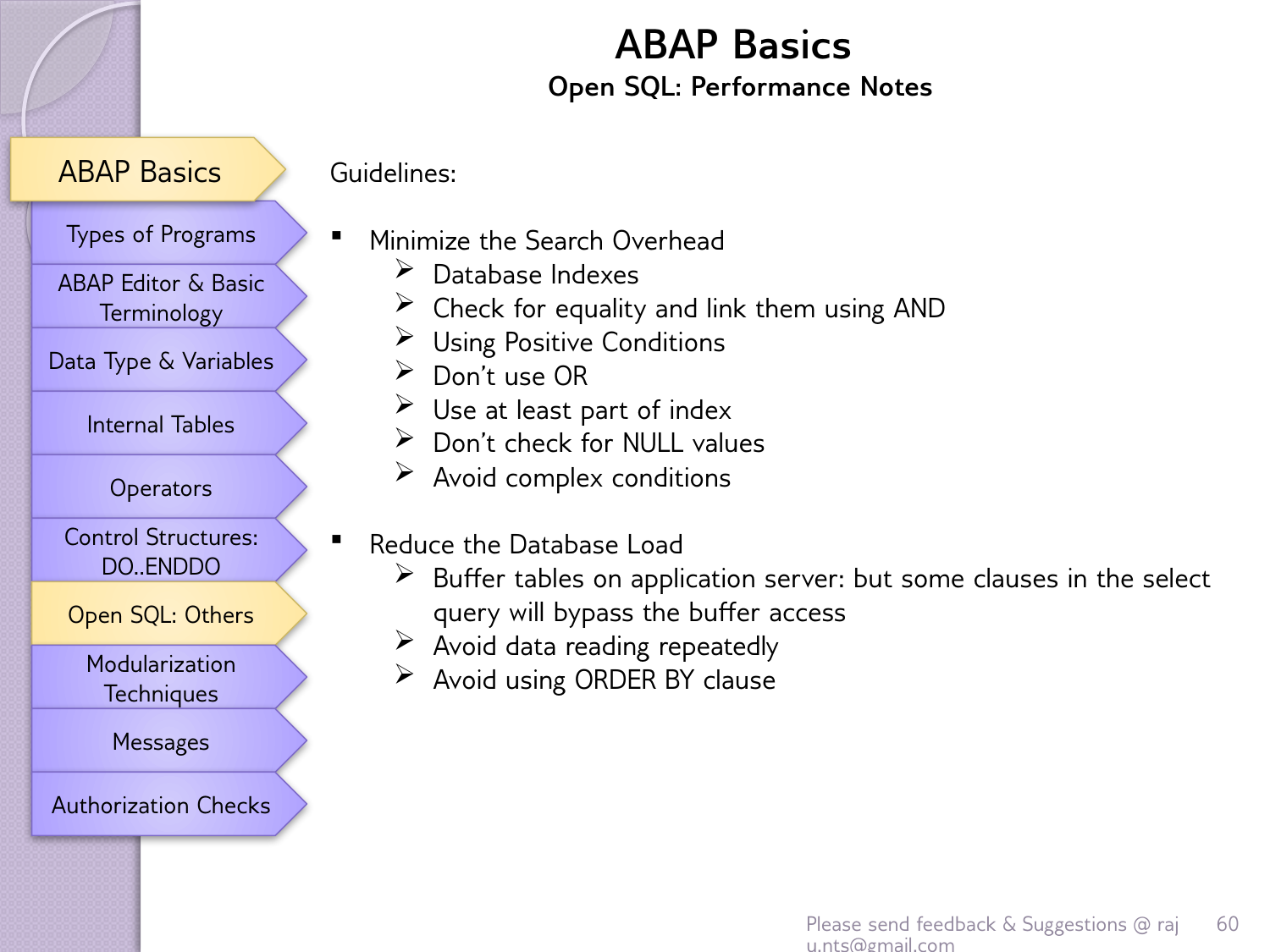

ABAP Basics
Open SQL: Performance Notes

ABAP Basics
Guidelines:

Minimize the Search Overhead
Database Indexes
Check for equality and link them using AND
Using Positive Conditions
Don’t use OR
Use at least part of index
Don’t check for NULL values
Avoid complex conditions

Reduce the Database Load
Buffer tables on application server: but some clauses in the select query will bypass the buffer access
Avoid data reading repeatedly
Avoid using ORDER BY clause

Types of Programs
ABAP Editor & Basic Terminology
Data Type & Variables
Internal Tables
Operators
Control Structures: DO..ENDDO
Open SQL: Others
Modularization Techniques
Messages
Authorization Checks
Please send feedback & Suggestions @ raju.nts@gmail.com
60